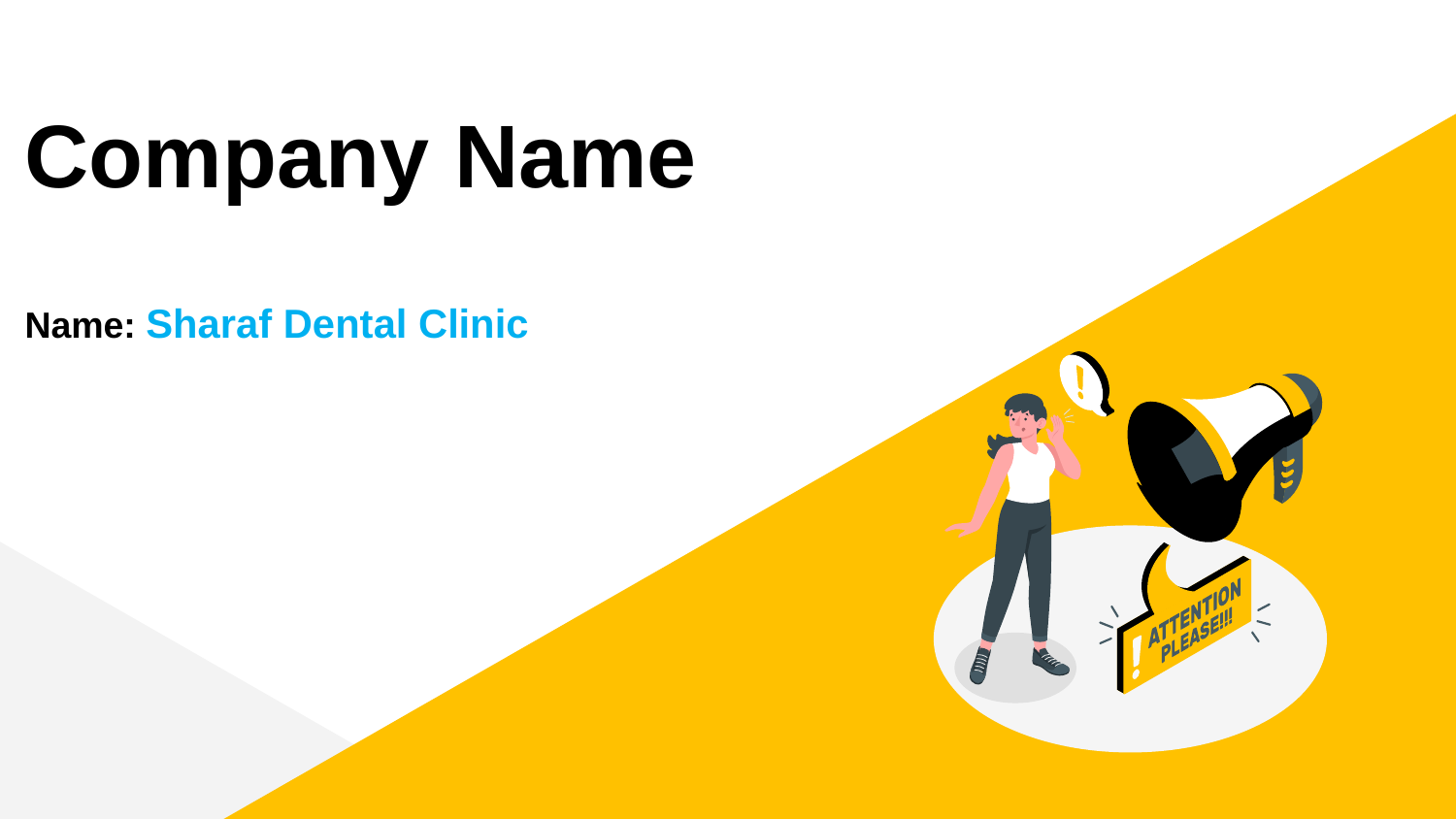

| Company Name Name: Sharaf Dental Clinic |
| --- |